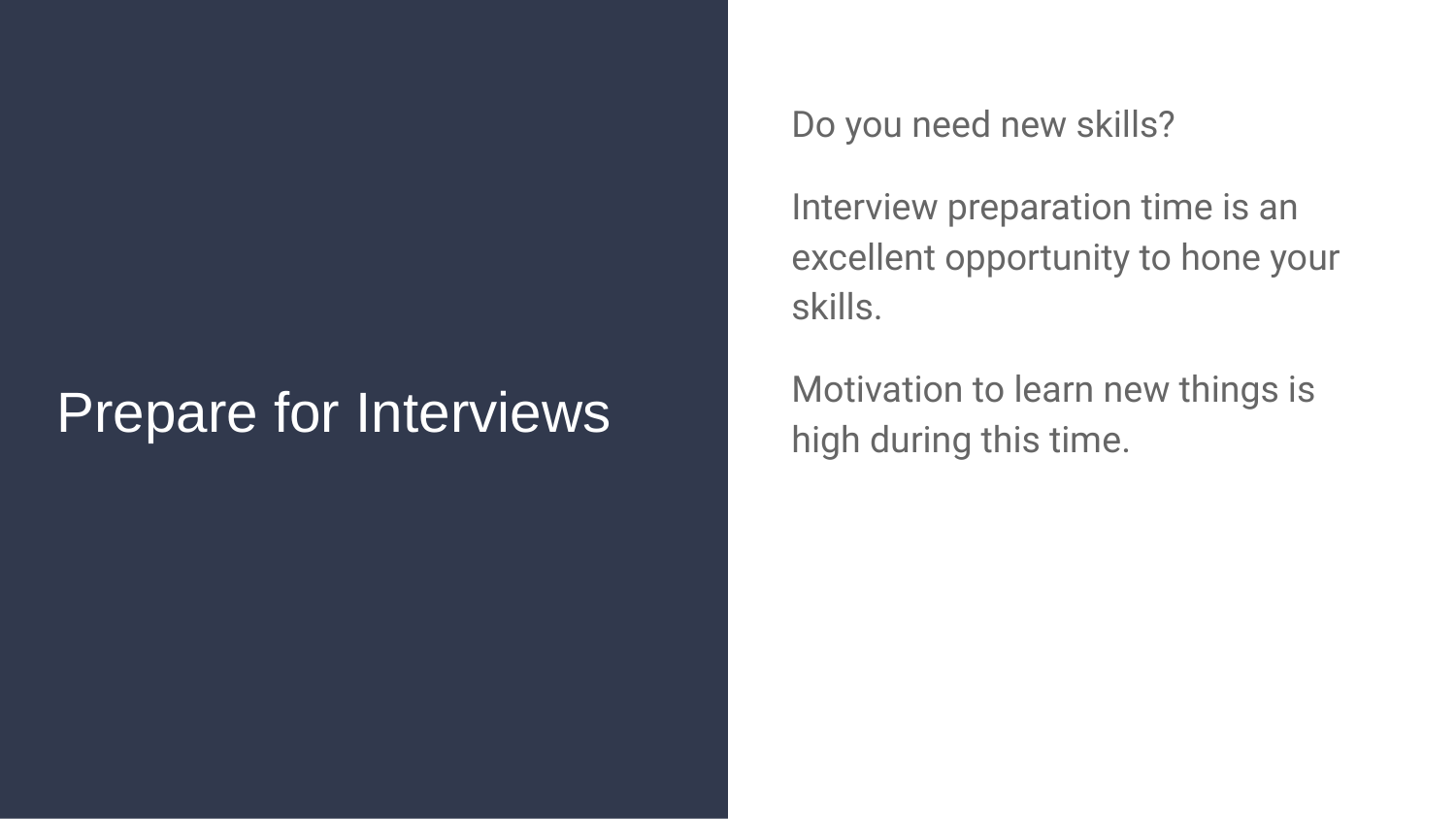

Do you need new skills?
Interview preparation time is an excellent opportunity to hone your skills.
Motivation to learn new things is high during this time.

# Prepare for Interviews